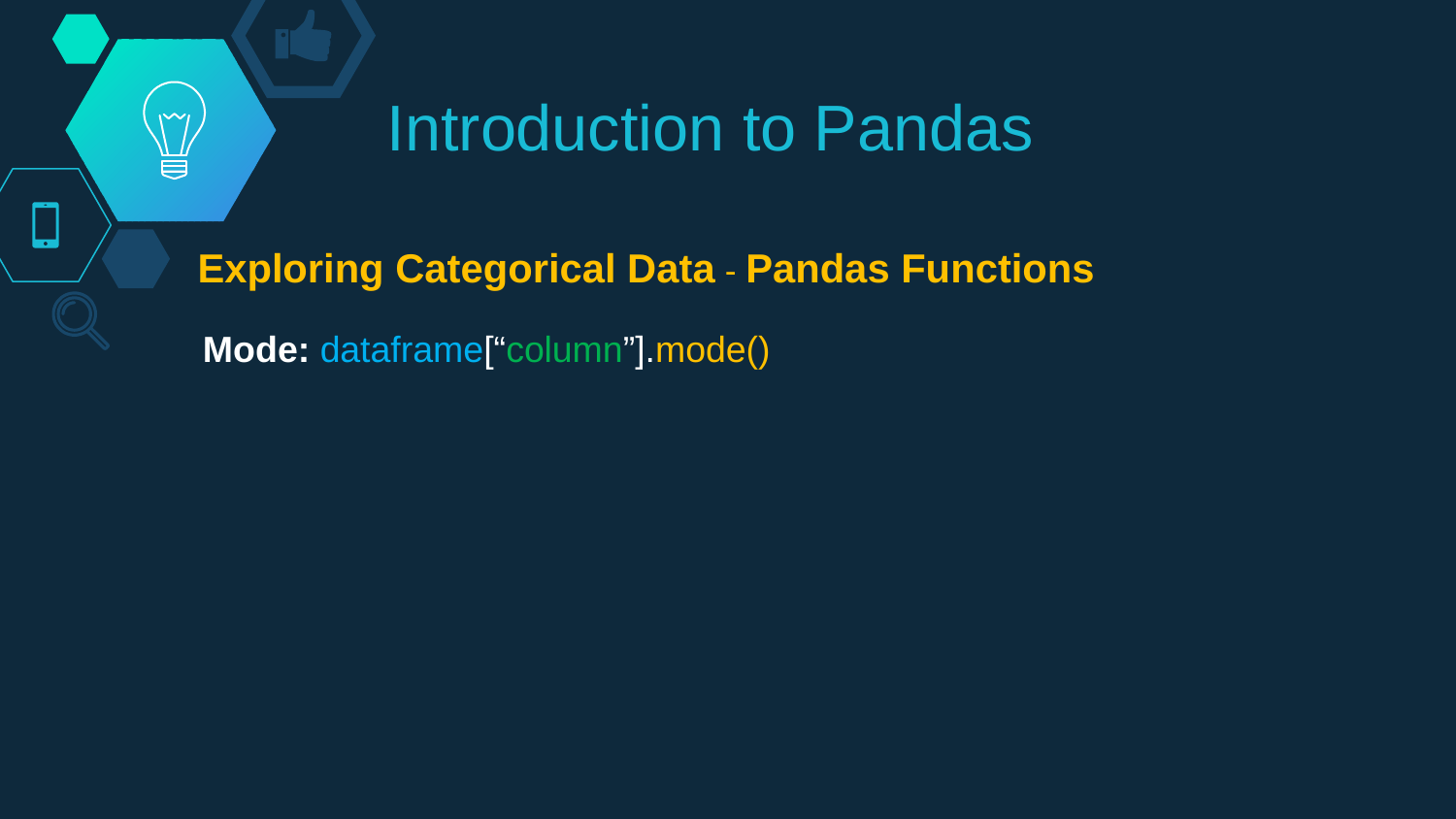

# Introduction to Pandas
Exploring Categorical Data - Pandas Functions

Mode: dataframe[“column”].mode()